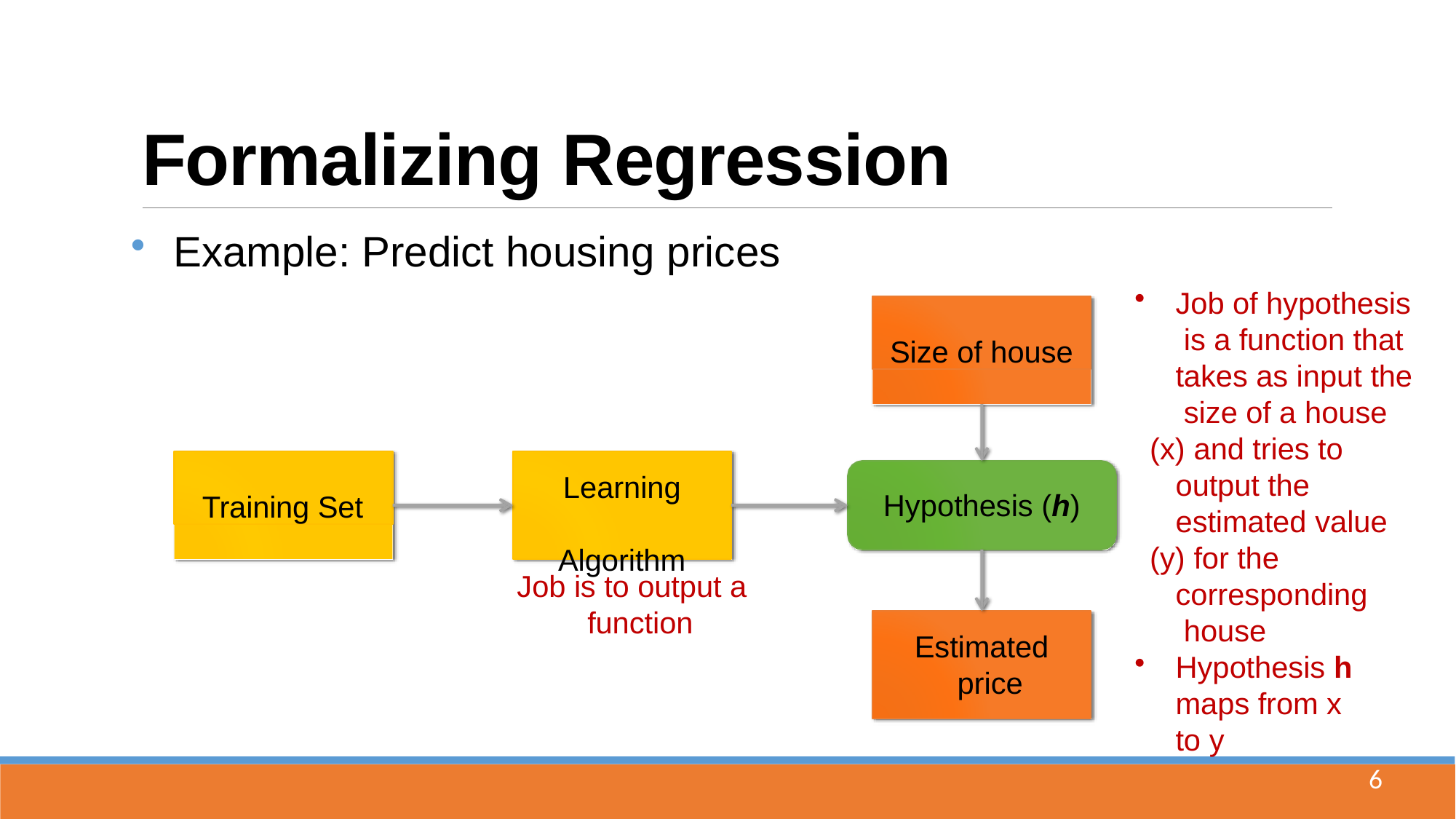

# Formalizing Regression
Example: Predict housing prices
Job of hypothesis  is a function that  takes as input the  size of a house
 and tries to  output the  estimated value
 for the  corresponding  house
Hypothesis h
maps from x to y

Size of house

Training Set

Learning  Algorithm
Hypothesis (h)
Job is to output a  function

Estimated  price
6